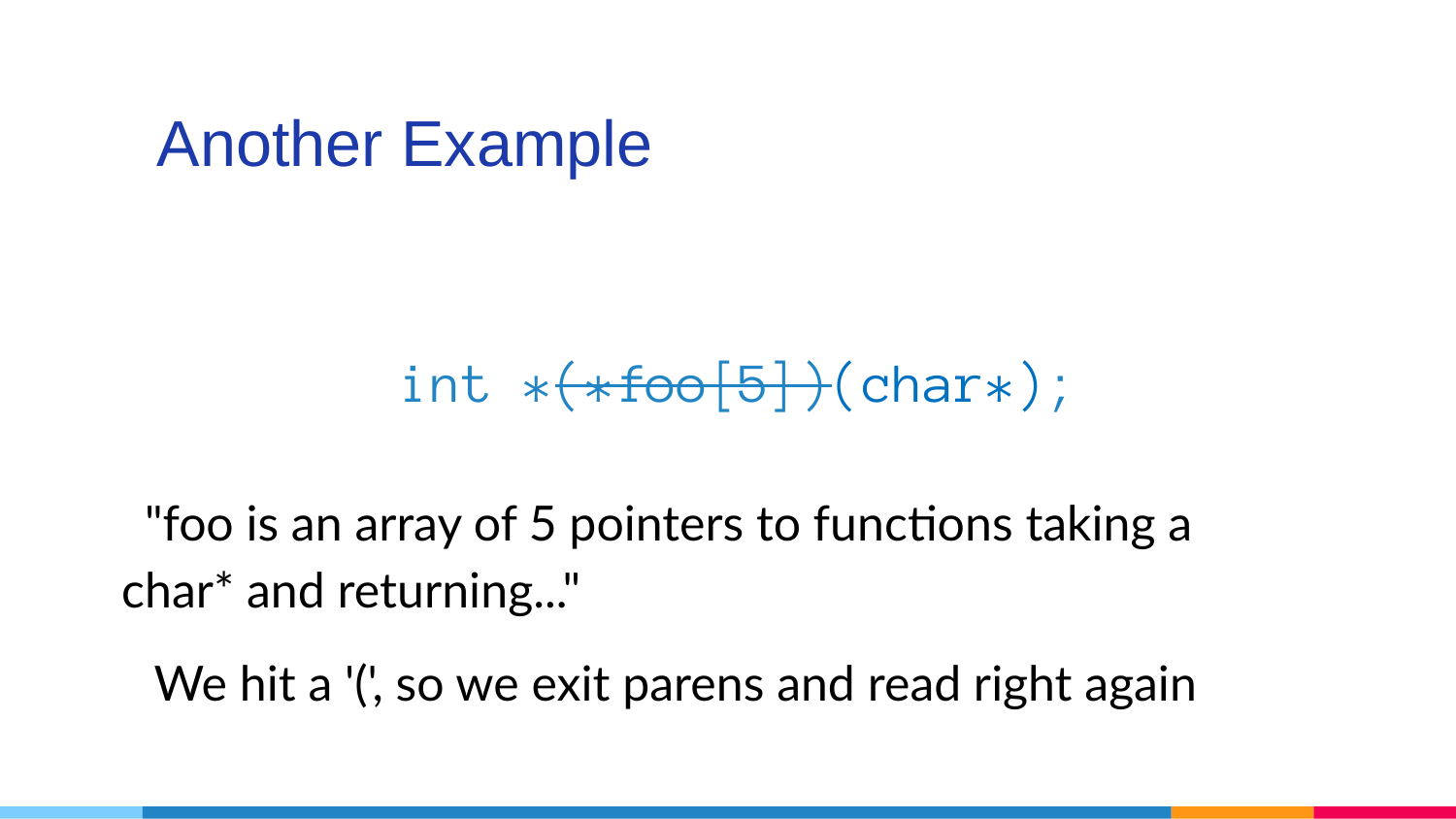

# Another Example
int *(*foo[5])(char*);
"foo is an array of 5 pointers to functions taking a char* and returning..."
We hit a '(', so we exit parens and read right again